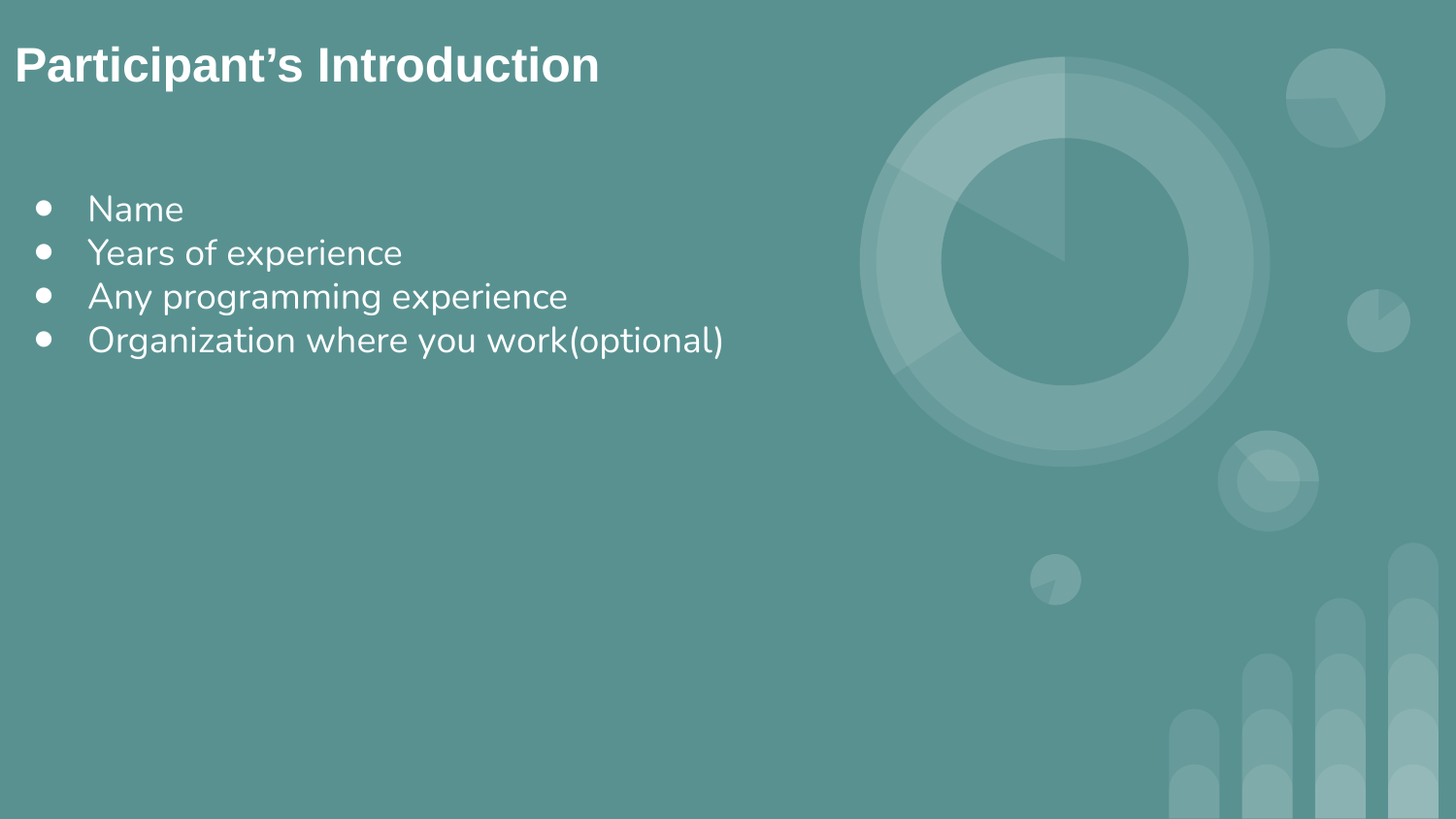

# Participant’s Introduction
Name
Years of experience
Any programming experience
Organization where you work(optional)